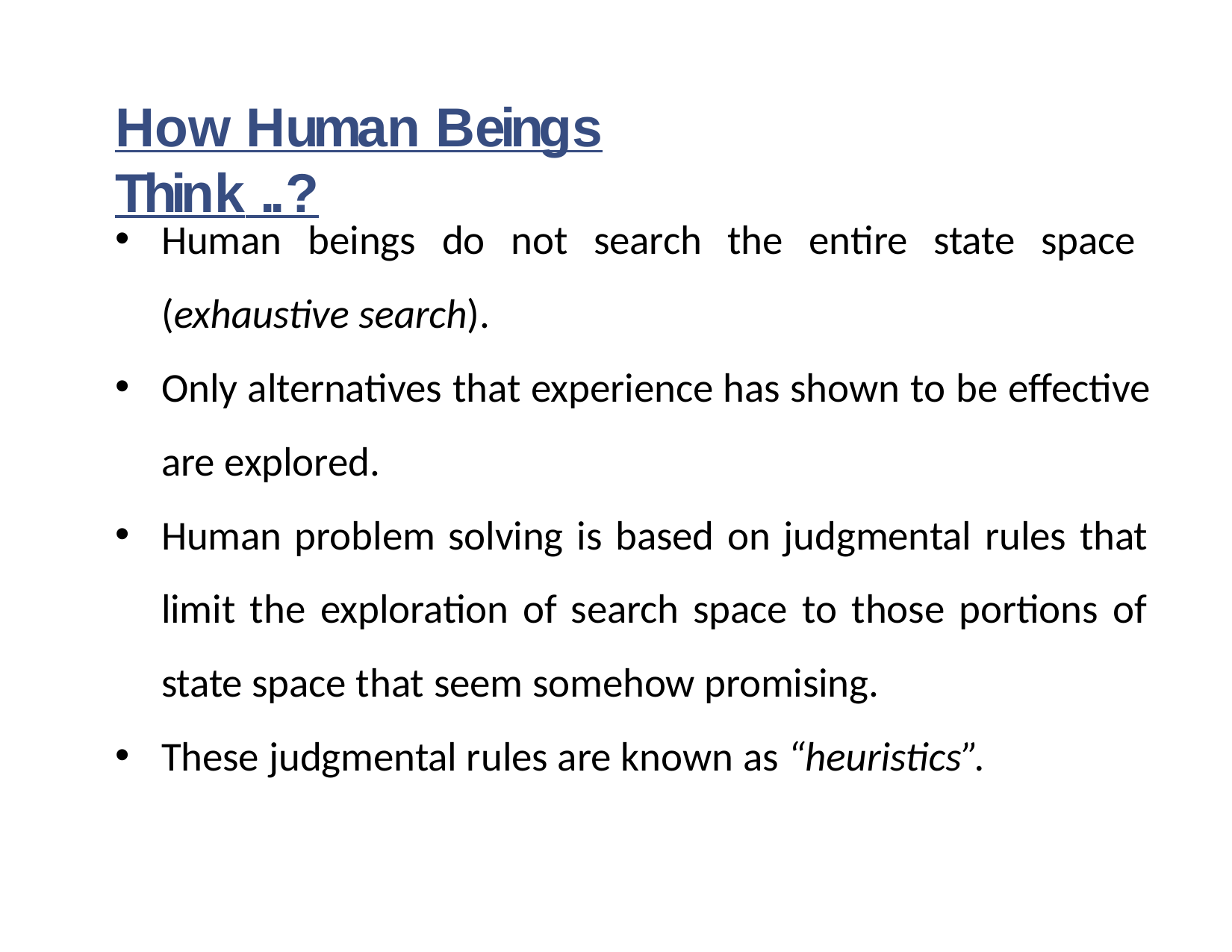

# How Human Beings Think ..?
Human beings do not search the entire state space  (exhaustive search).
Only alternatives that experience has shown to be effective  are explored.
Human problem solving is based on judgmental rules that  limit the exploration of search space to those portions of  state space that seem somehow promising.
These judgmental rules are known as “heuristics”.